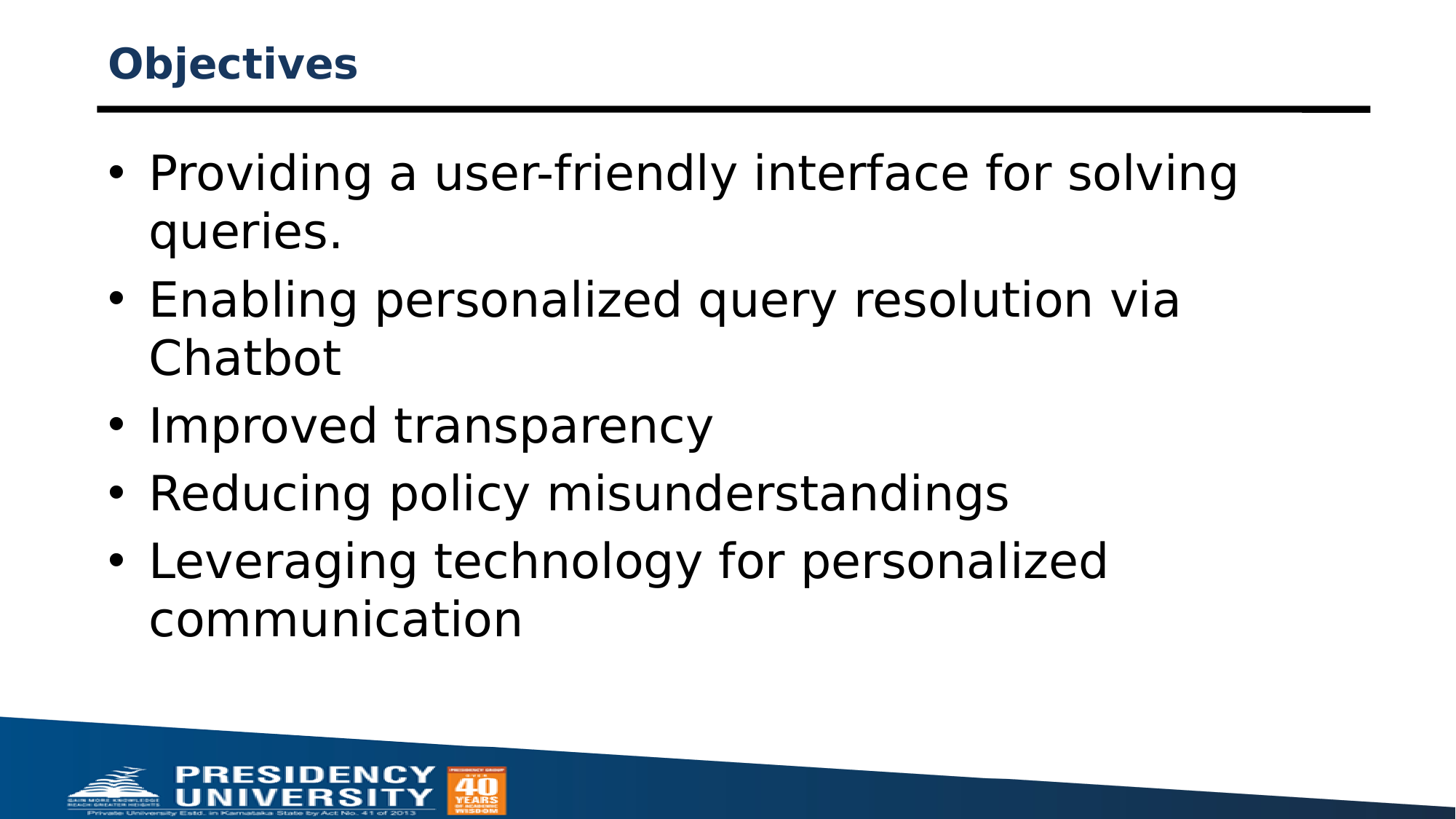

# Objectives
Providing a user-friendly interface for solving queries.
Enabling personalized query resolution via Chatbot
Improved transparency
Reducing policy misunderstandings
Leveraging technology for personalized communication